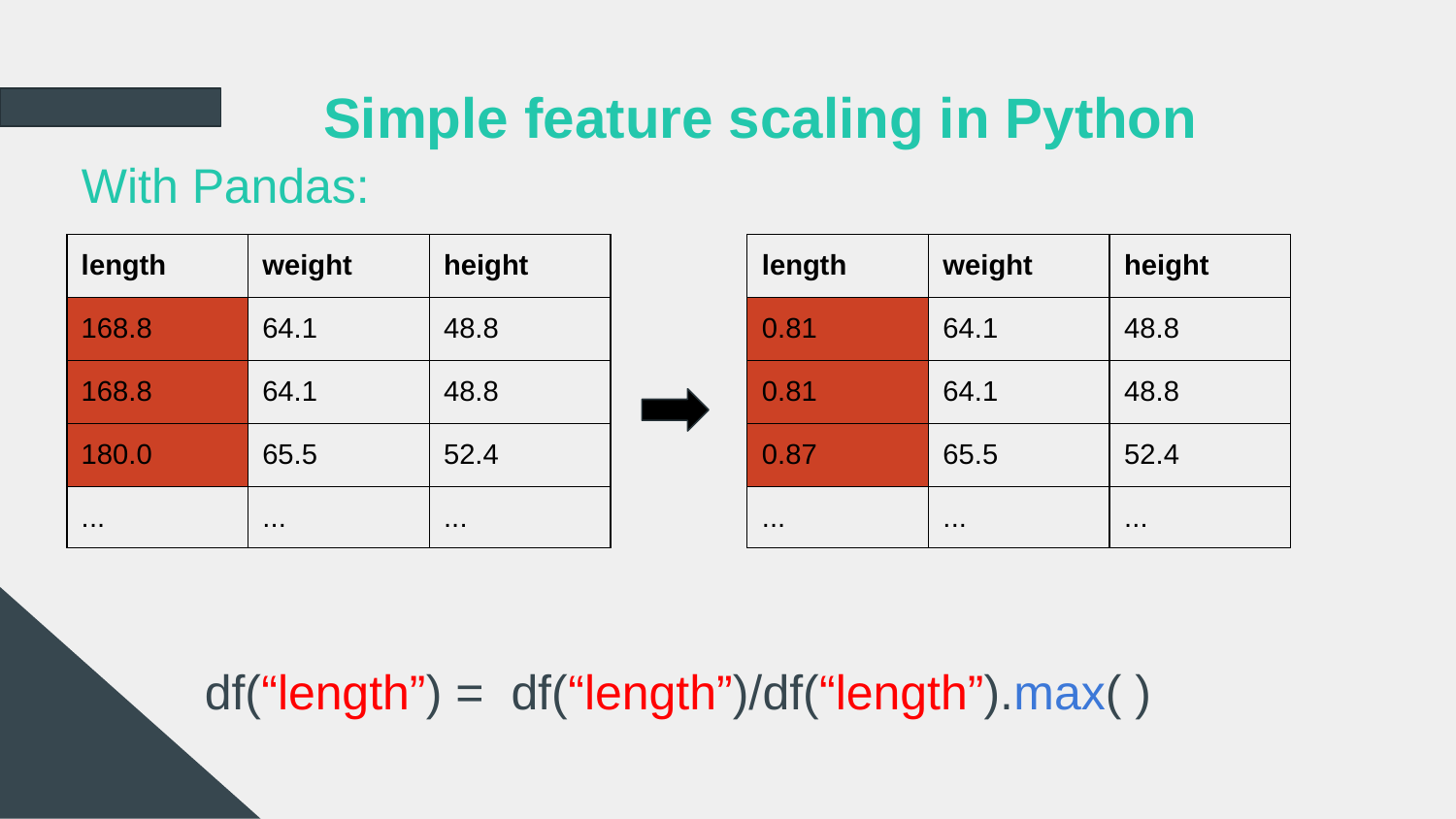

# Simple feature scaling in Python
With Pandas:
| length | weight | height |
| --- | --- | --- |
| 168.8 | 64.1 | 48.8 |
| 168.8 | 64.1 | 48.8 |
| 180.0 | 65.5 | 52.4 |
| ... | ... | ... |
| length | weight | height |
| --- | --- | --- |
| 0.81 | 64.1 | 48.8 |
| 0.81 | 64.1 | 48.8 |
| 0.87 | 65.5 | 52.4 |
| ... | ... | ... |

df(“length”) =  df(“length”)/df(“length”).max( )